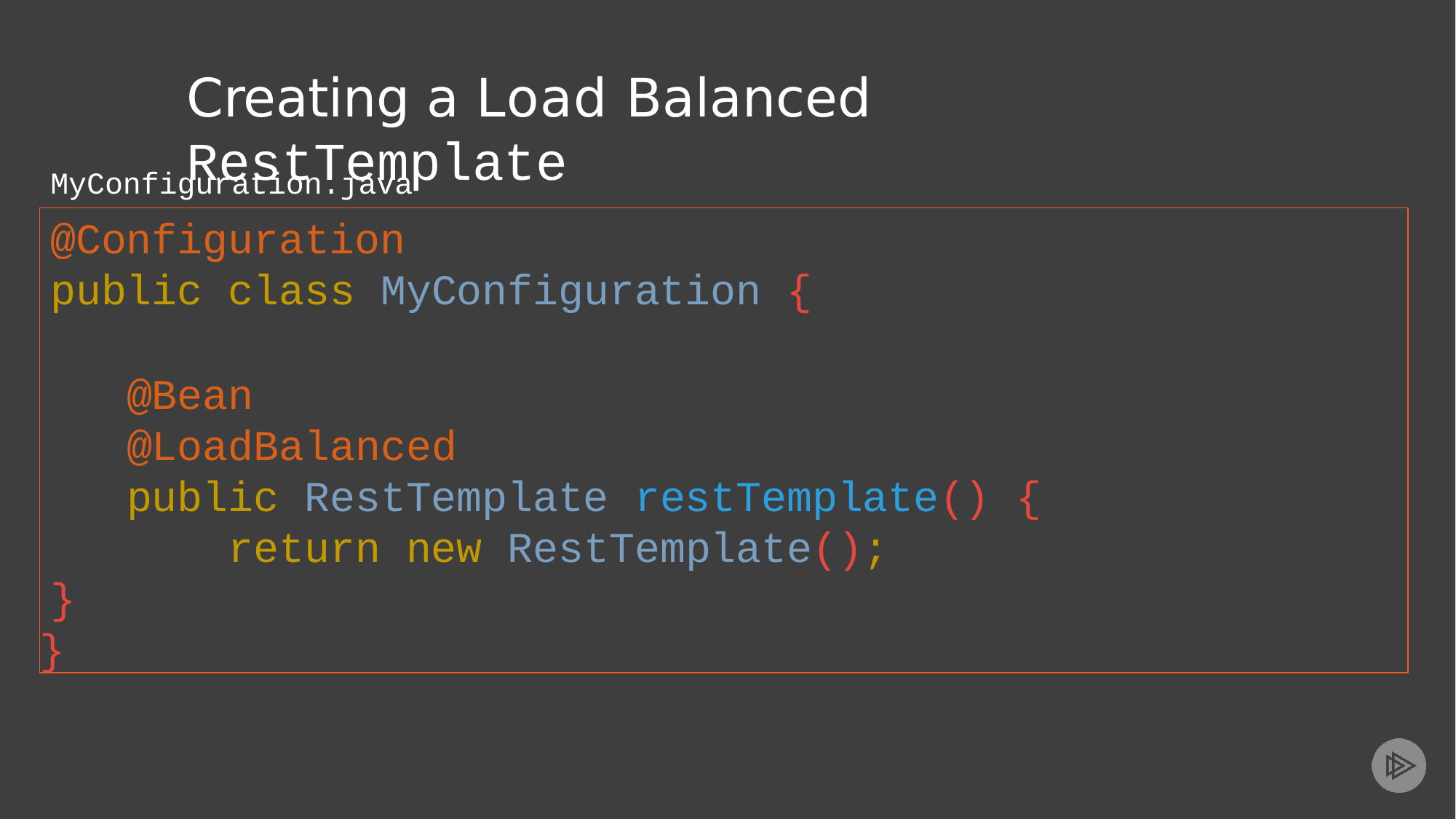

# Creating a Load Balanced RestTemplate
MyConfiguration.java
@Configuration
public class MyConfiguration {

@Bean  @LoadBalanced
public RestTemplate restTemplate() {  return new RestTemplate();
}
}
19